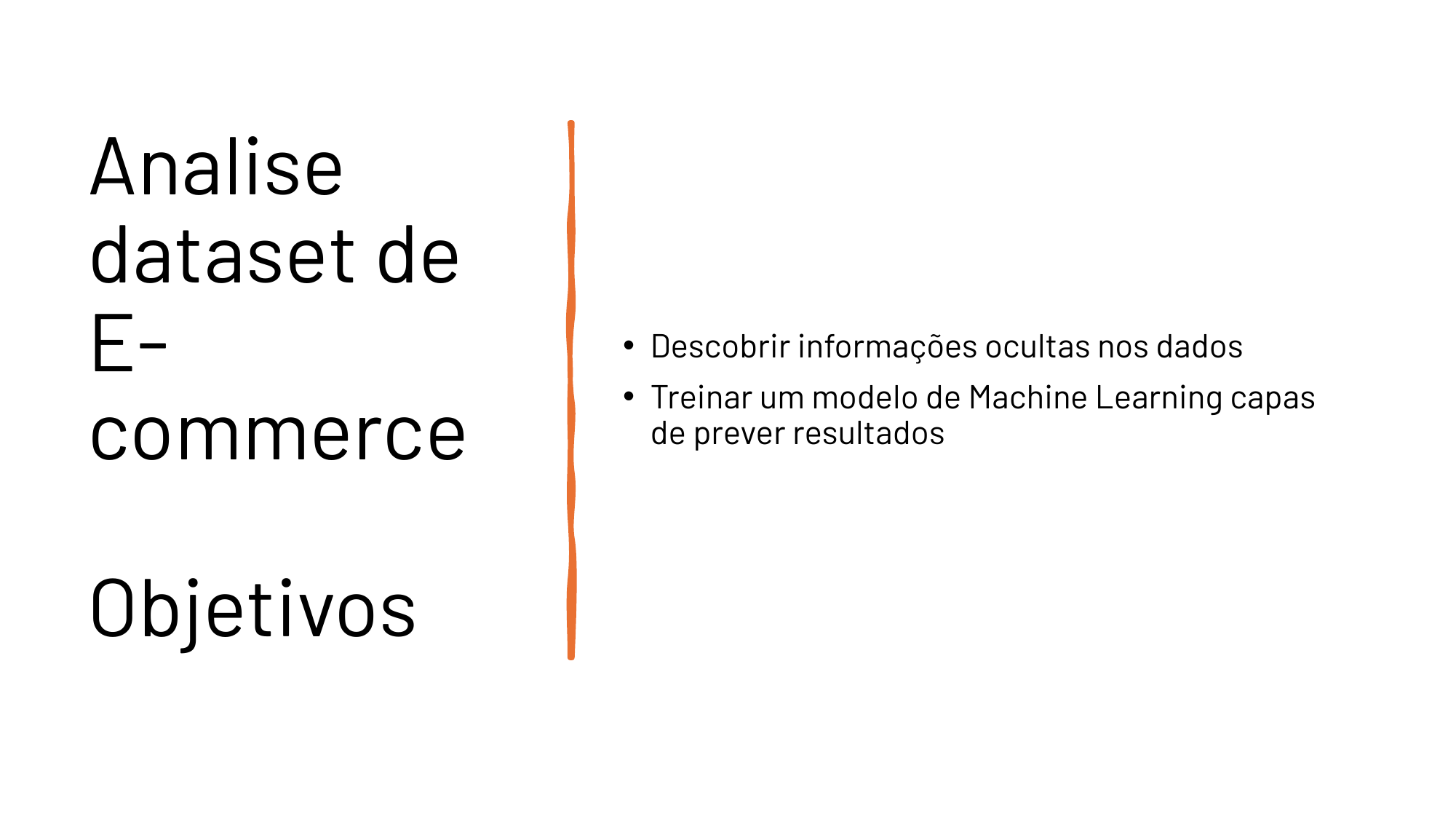

# Analise dataset de E-commerce Objetivos
Descobrir informações ocultas nos dados
Treinar um modelo de Machine Learning capas de prever resultados